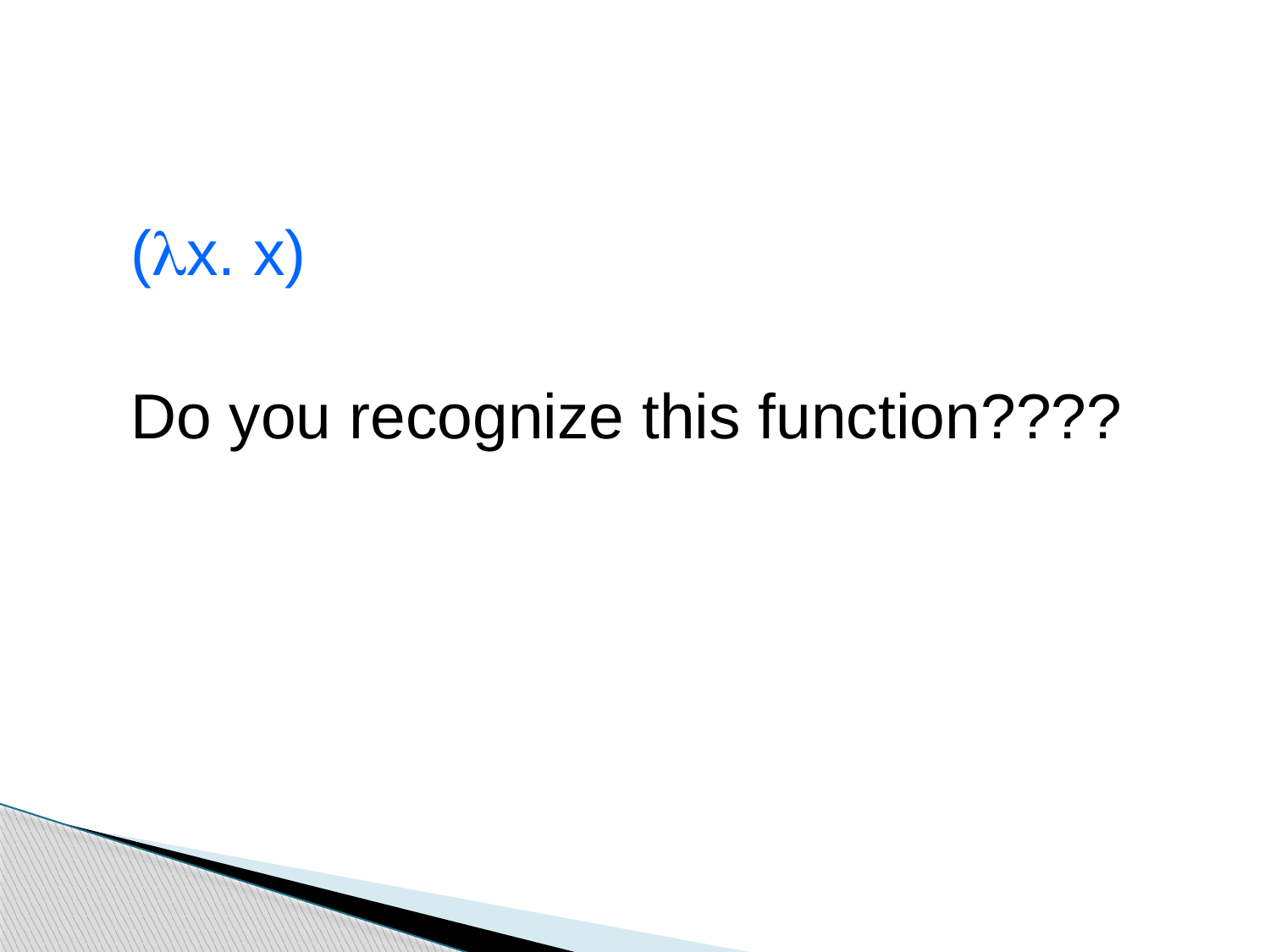

(λx. x)

Do you recognize this function????